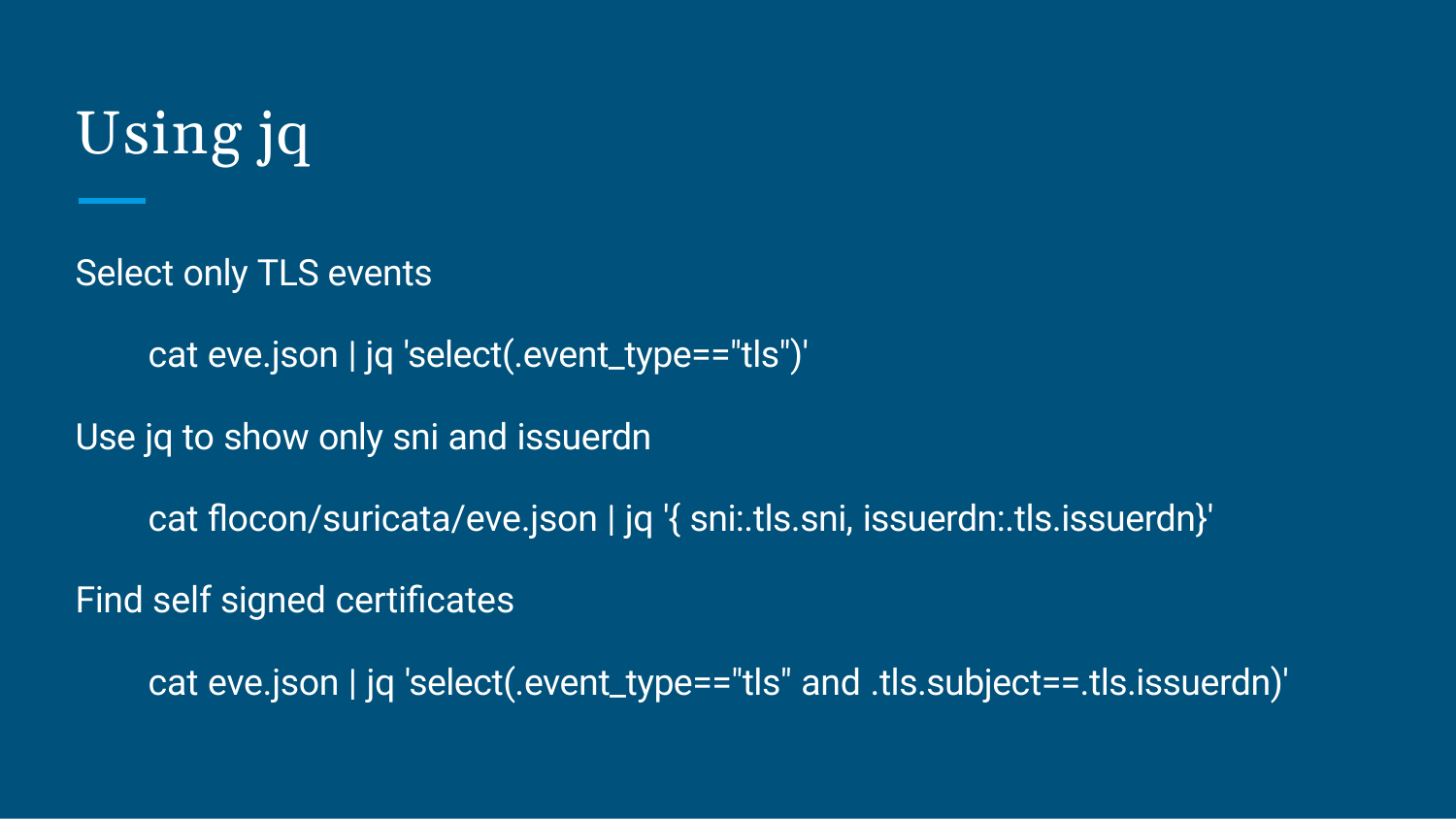

# Using jq
Select only TLS events

cat eve.json | jq 'select(.event_type=="tls")'
Use jq to show only sni and issuerdn
cat flocon/suricata/eve.json | jq '{ sni:.tls.sni, issuerdn:.tls.issuerdn}'
Find self signed certificates
cat eve.json | jq 'select(.event_type=="tls" and .tls.subject==.tls.issuerdn)'